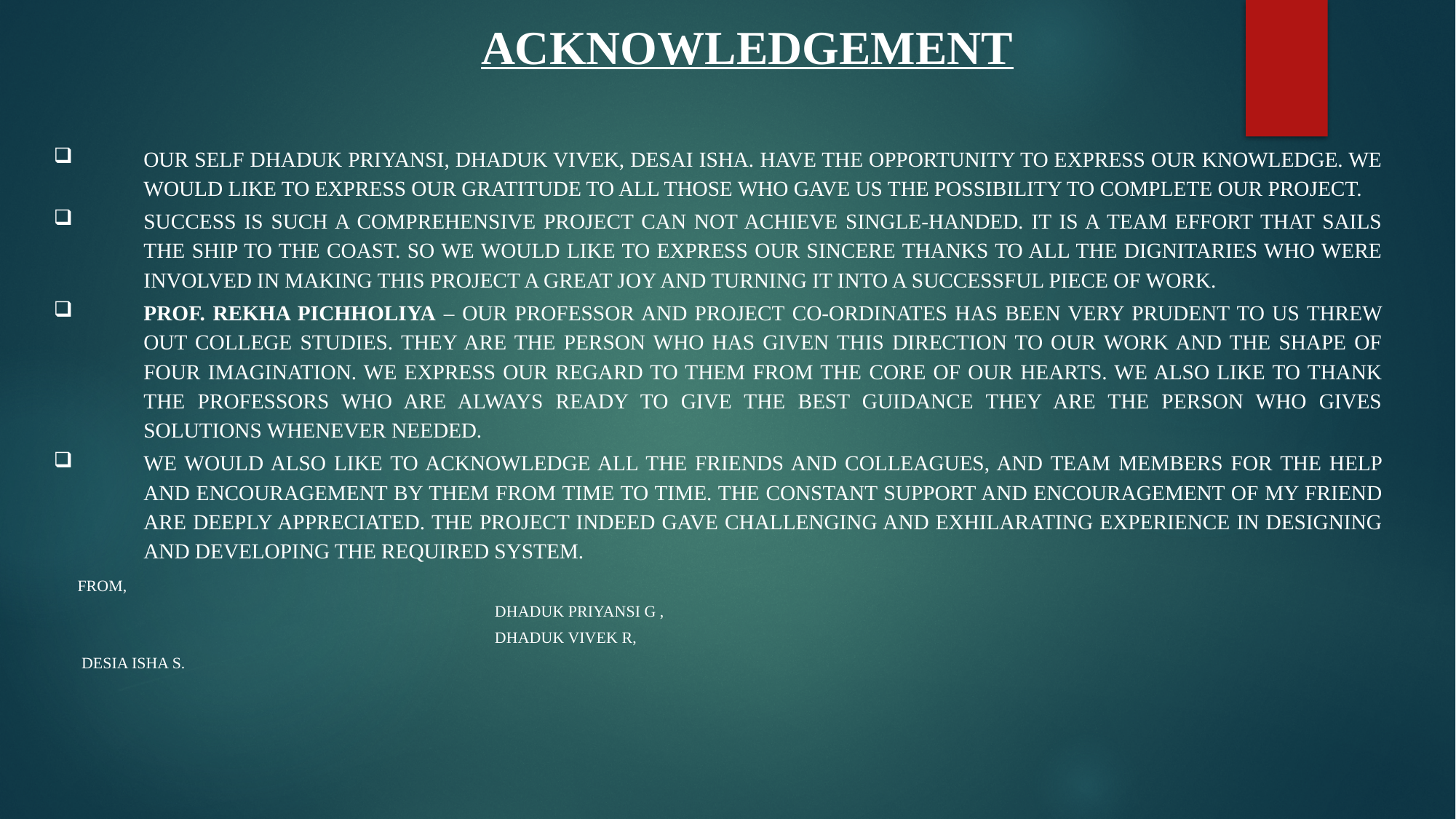

# ACKNOWLEDGEMENT

Our self Dhaduk Priyansi, Dhaduk Vivek, Desai Isha. Have the opportunity to express our knowledge. we would like to express our gratitude to all those who gave us the possibility to complete our project.
Success is such a comprehensive project can not achieve single-handed. It is a team effort that sails the ship to the coast. so we would like to express our sincere thanks to all the dignitaries who were involved in making this project a great joy and turning it into a successful piece of work.
Prof. Rekha Pichholiya – our professor and project co-ordinates has been very prudent to us threw out college studies. They are the person who has given this direction to our work and the shape of four imagination. we express our regard to them from the core of our hearts. we also like to thank the professors who are always ready to give the best guidance they are the person who gives solutions whenever needed.
We would also like to acknowledge all the friends and colleagues, and team members for the help and encouragement by them from time to time. The constant support and encouragement of my friend are deeply appreciated. The project indeed gave challenging and exhilarating experience in designing and developing the required system.
																			From,
										 Dhaduk Priyansi G ,
										 Dhaduk Vivek R,
																			 Desia Isha S.